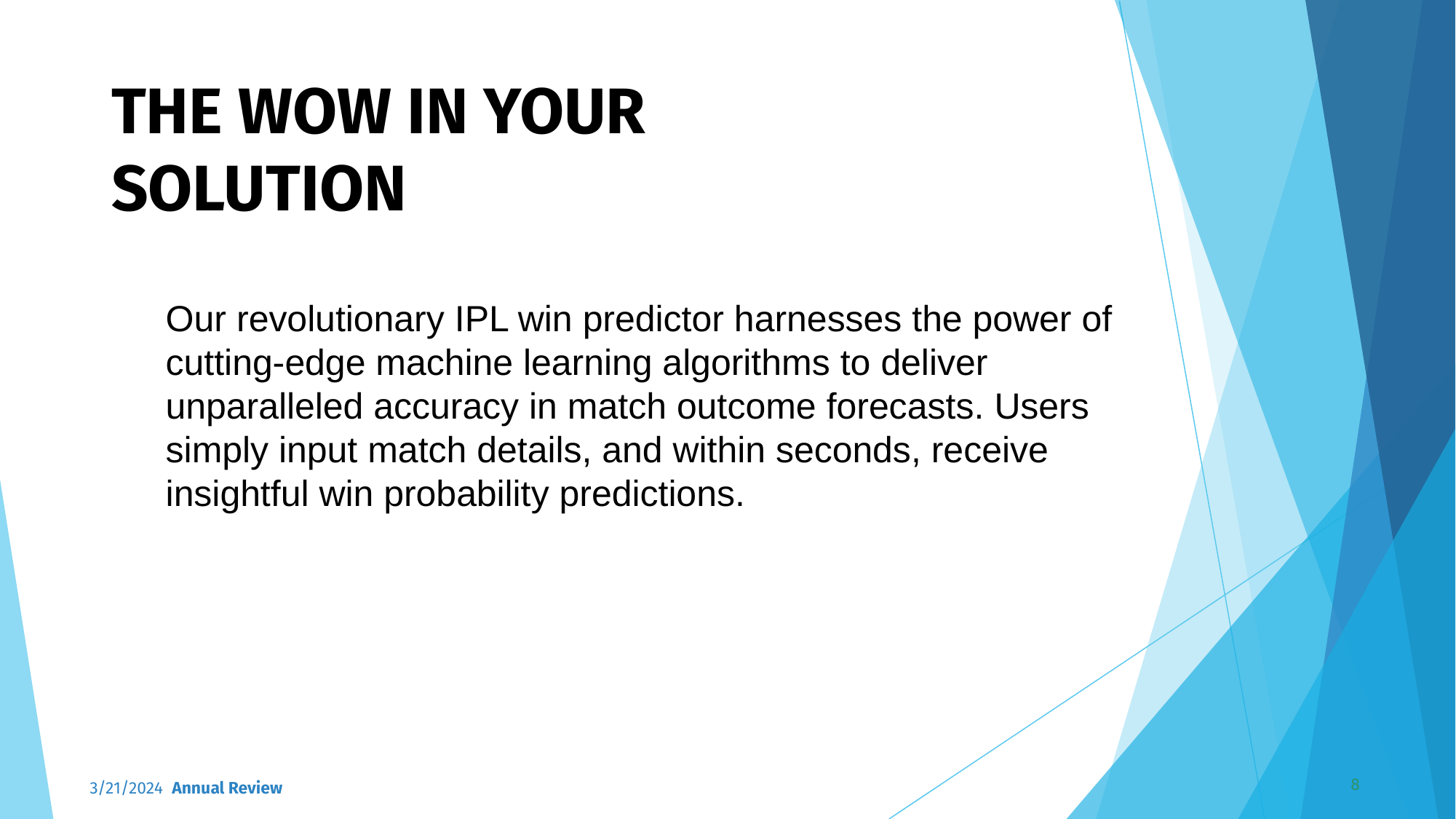

# THE WOW IN YOUR SOLUTION
	Our revolutionary IPL win predictor harnesses the power of cutting-edge machine learning algorithms to deliver unparalleled accuracy in match outcome forecasts. Users simply input match details, and within seconds, receive insightful win probability predictions.
8
3/21/2024  Annual Review